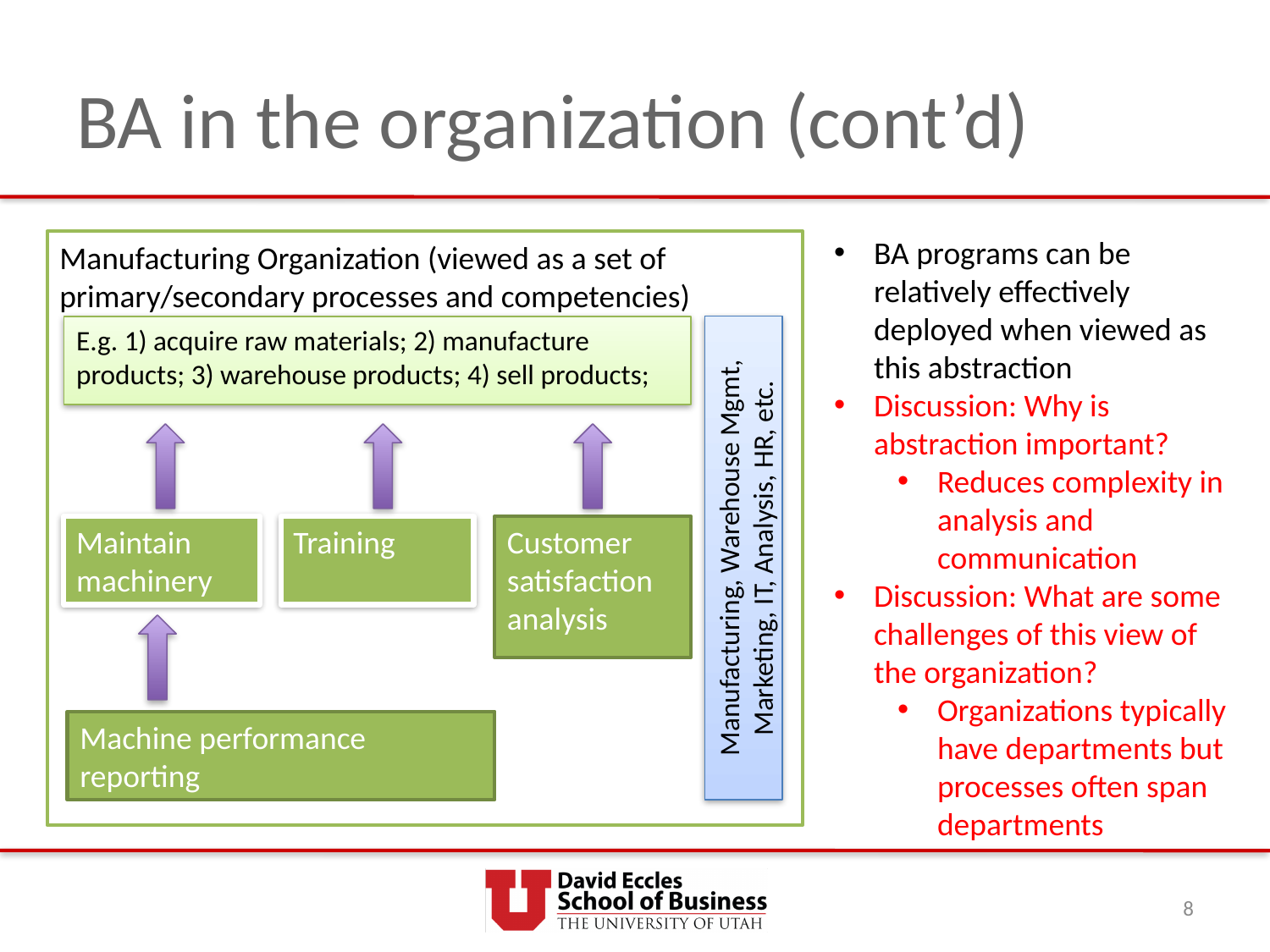

# BA in the organization (cont’d)
BA programs can be relatively effectively deployed when viewed as this abstraction
Discussion: Why is abstraction important?
Reduces complexity in analysis and communication
Discussion: What are some challenges of this view of the organization?
Organizations typically have departments but processes often span departments
Manufacturing Organization (viewed as a set of primary/secondary processes and competencies)
E.g. 1) acquire raw materials; 2) manufacture products; 3) warehouse products; 4) sell products;
Manufacturing, Warehouse Mgmt, Marketing, IT, Analysis, HR, etc.

Customer satisfaction analysis
Maintain machinery
Training

Machine performance reporting
8